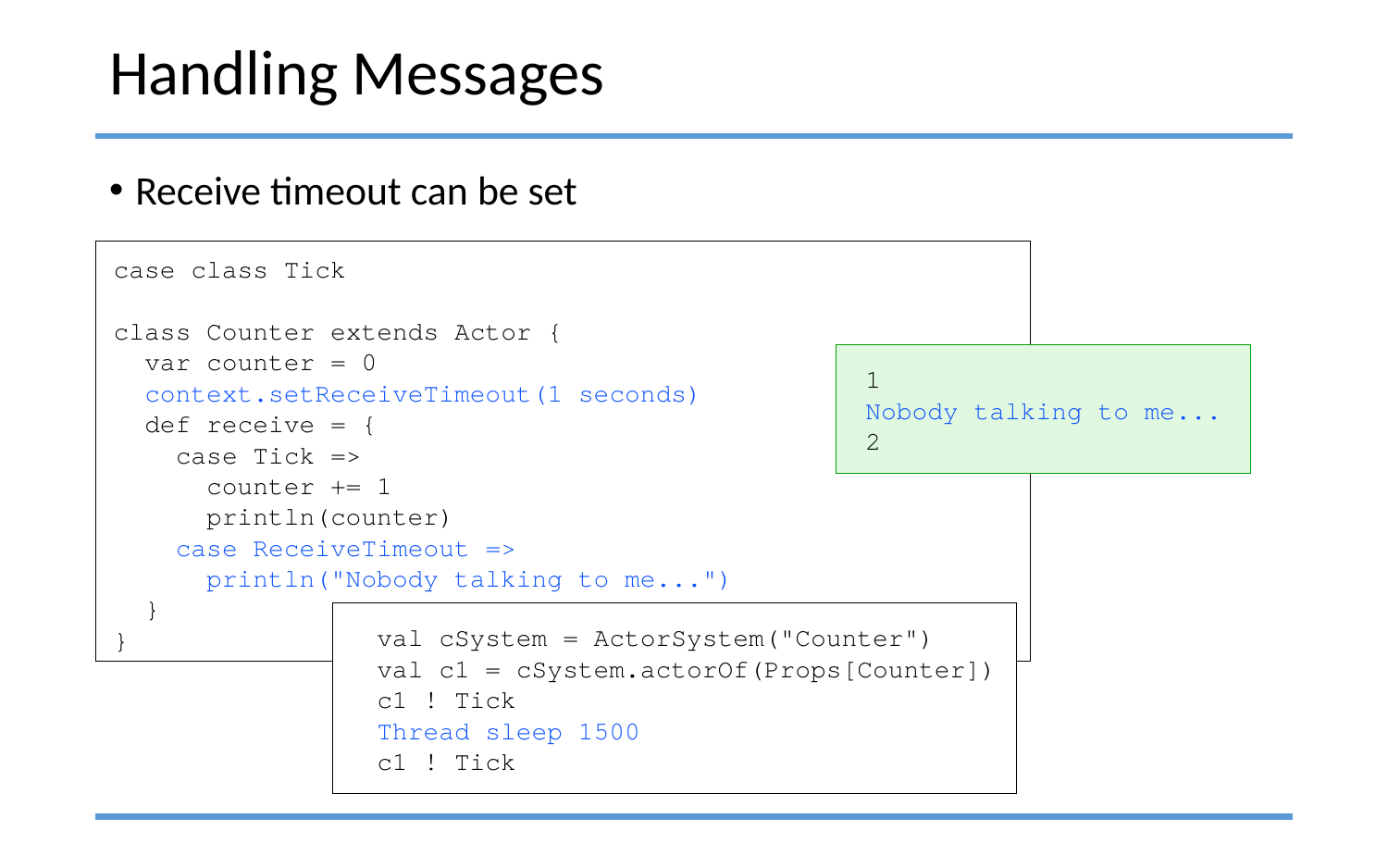

# Handling Messages
Receive timeout can be set
case class Tick

class Counter extends Actor {
  var counter = 0
  context.setReceiveTimeout(1 seconds)
  def receive = {
    case Tick =>
      counter += 1
      println(counter)
    case ReceiveTimeout =>
      println("Nobody talking to me...")
  }
}
 1
 Nobody talking to me...
 2
  val cSystem = ActorSystem("Counter")
  val c1 = cSystem.actorOf(Props[Counter])
  c1 ! Tick
  Thread sleep 1500
  c1 ! Tick